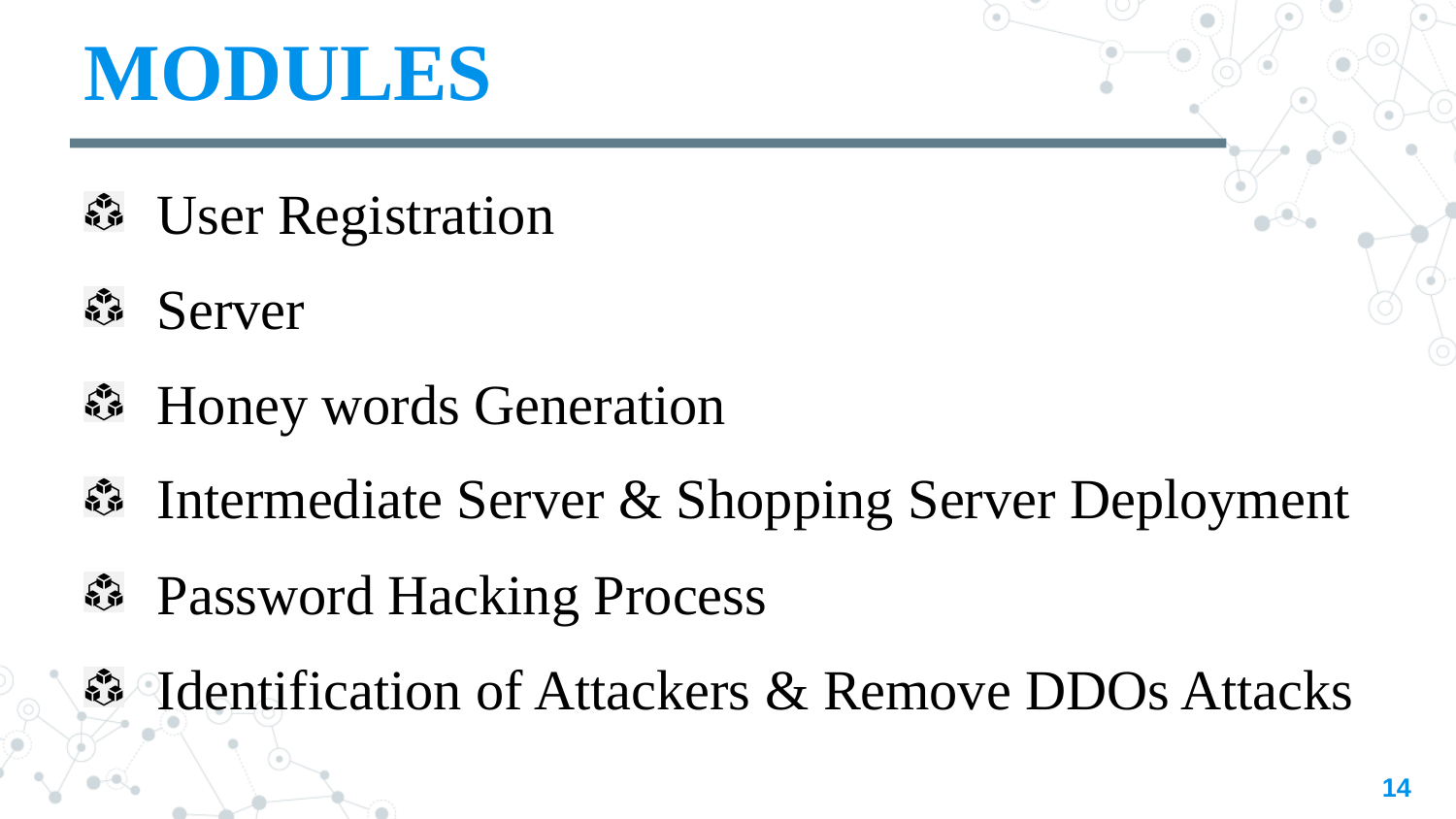

MODULES

User Registration
Server
Honey words Generation
Intermediate Server & Shopping Server Deployment
Password Hacking Process
Identification of Attackers & Remove DDOs Attacks
14